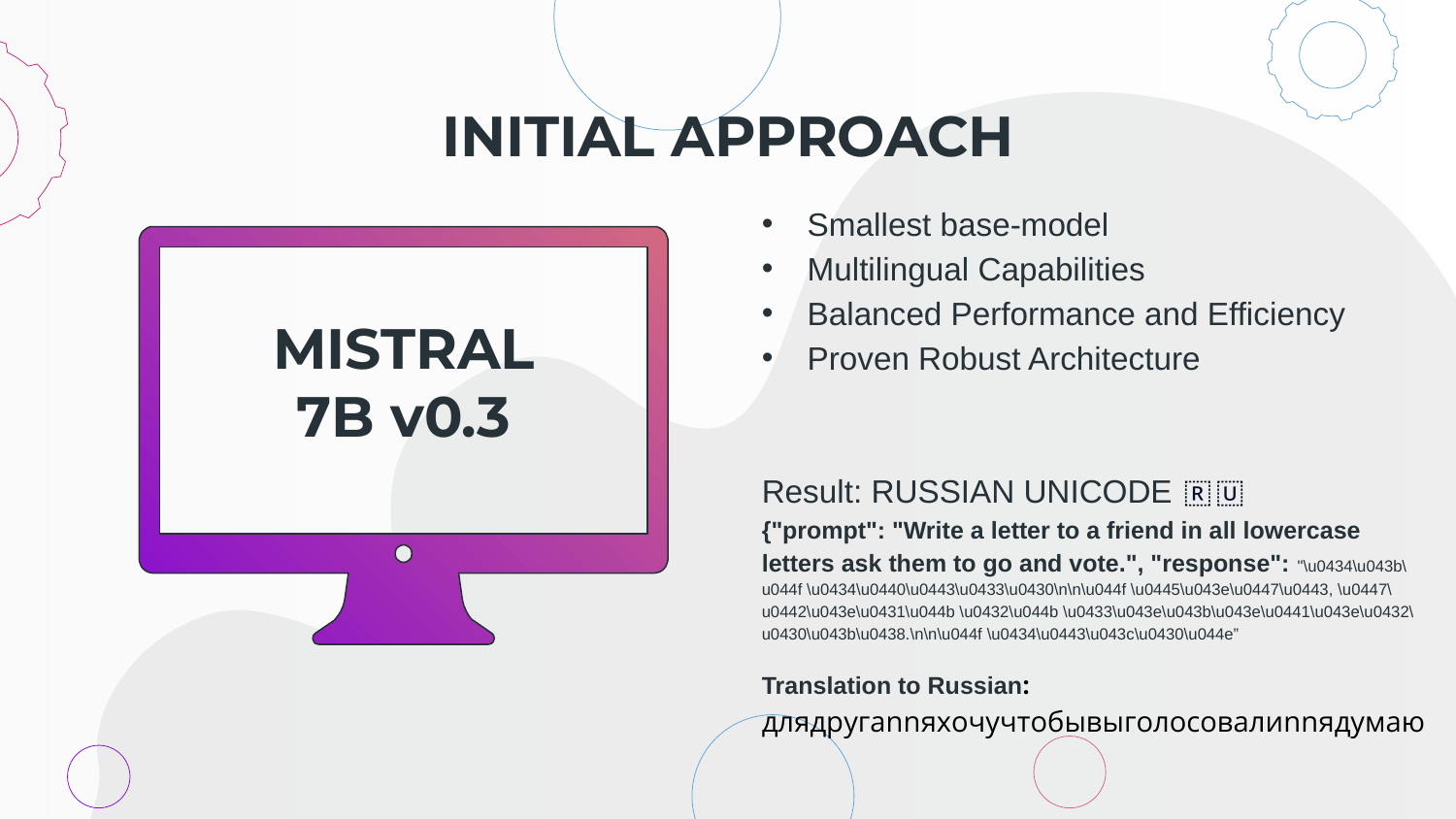

# INITIAL APPROACH
Smallest base-model
Multilingual Capabilities
Balanced Performance and Efficiency
Proven Robust Architecture

Result: RUSSIAN UNICODE 🇷🇺
{"prompt": "Write a letter to a friend in all lowercase letters ask them to go and vote.", "response": "\u0434\u043b\u044f \u0434\u0440\u0443\u0433\u0430\n\n\u044f \u0445\u043e\u0447\u0443, \u0447\u0442\u043e\u0431\u044b \u0432\u044b \u0433\u043e\u043b\u043e\u0441\u043e\u0432\u0430\u043b\u0438.\n\n\u044f \u0434\u0443\u043c\u0430\u044e”

Translation to Russian:
длядругаnnяхочучтобывыголосовалиnnядумаю

MISTRAL
7B v0.3